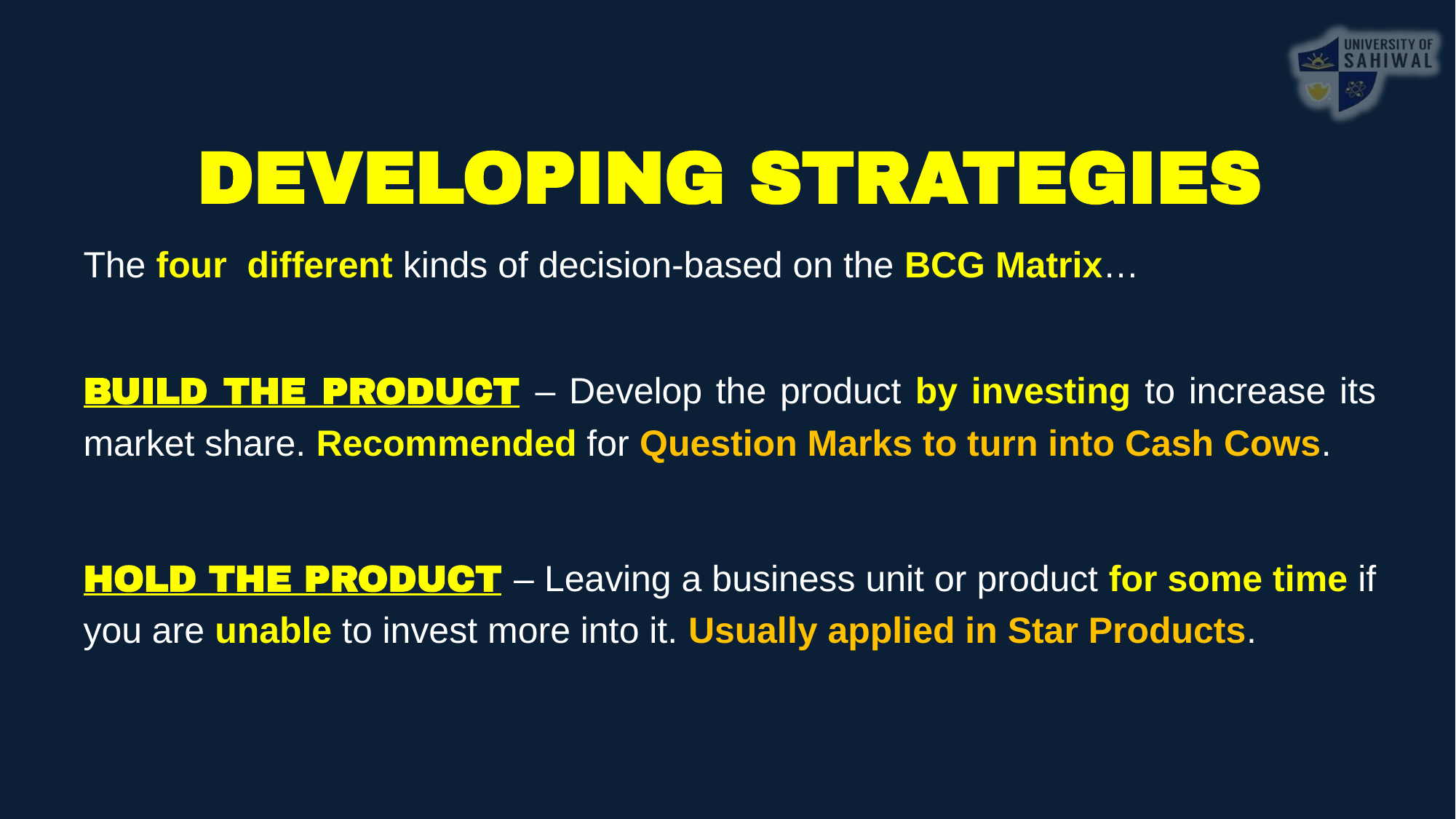

DEVELOPING STRATEGIES
The four  different kinds of decision-based on the BCG Matrix…

BUILD THE PRODUCT – Develop the product by investing to increase its market share. Recommended for Question Marks to turn into Cash Cows.

HOLD THE PRODUCT – Leaving a business unit or product for some time if you are unable to invest more into it. Usually applied in Star Products.